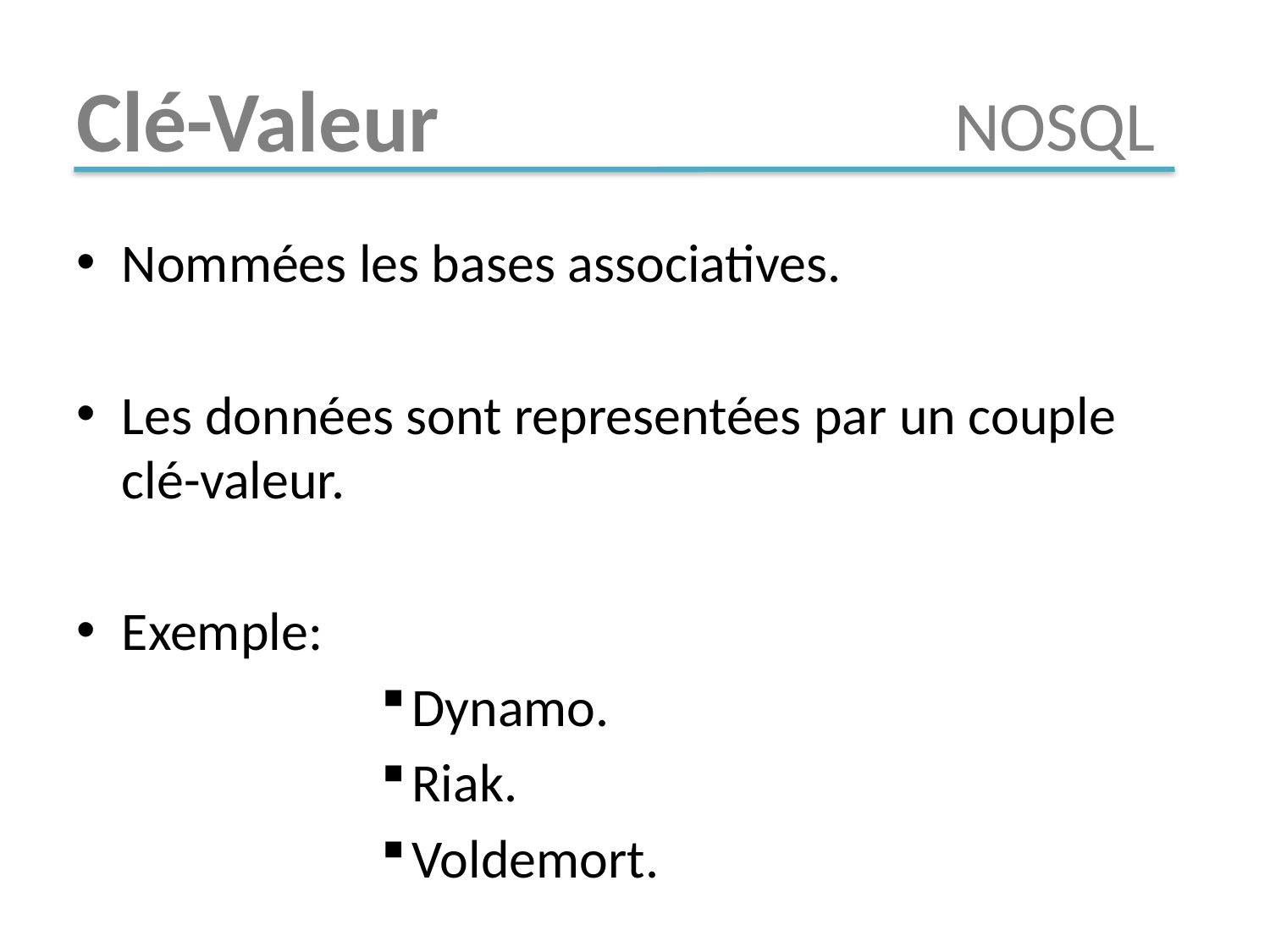

# Clé-Valeur
NOSQL
Nommées les bases associatives.

Les données sont representées par un couple clé-valeur.

Exemple:
Dynamo.
Riak.
Voldemort.